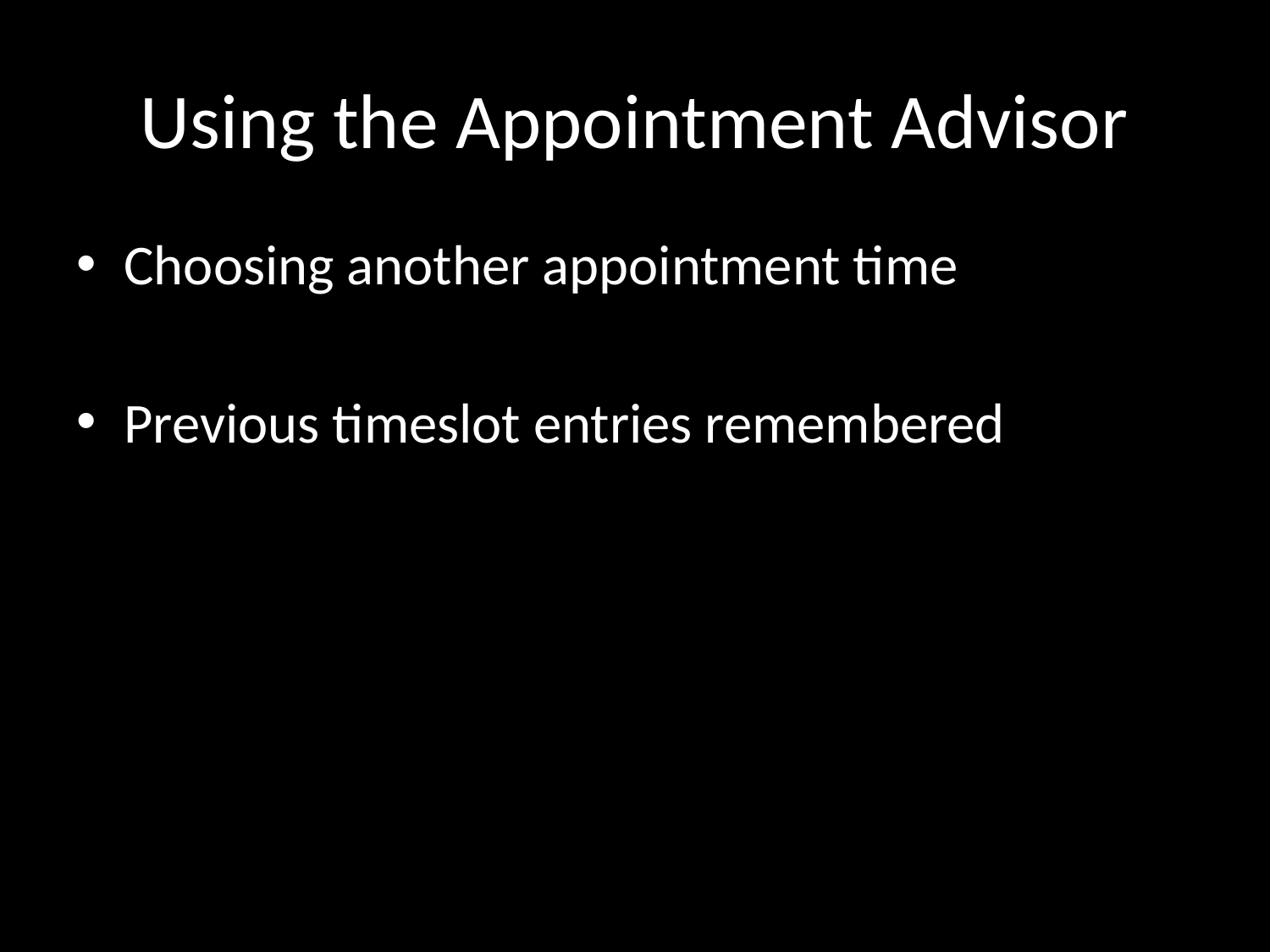

# Using the Appointment Advisor
Choosing another appointment time

Previous timeslot entries remembered